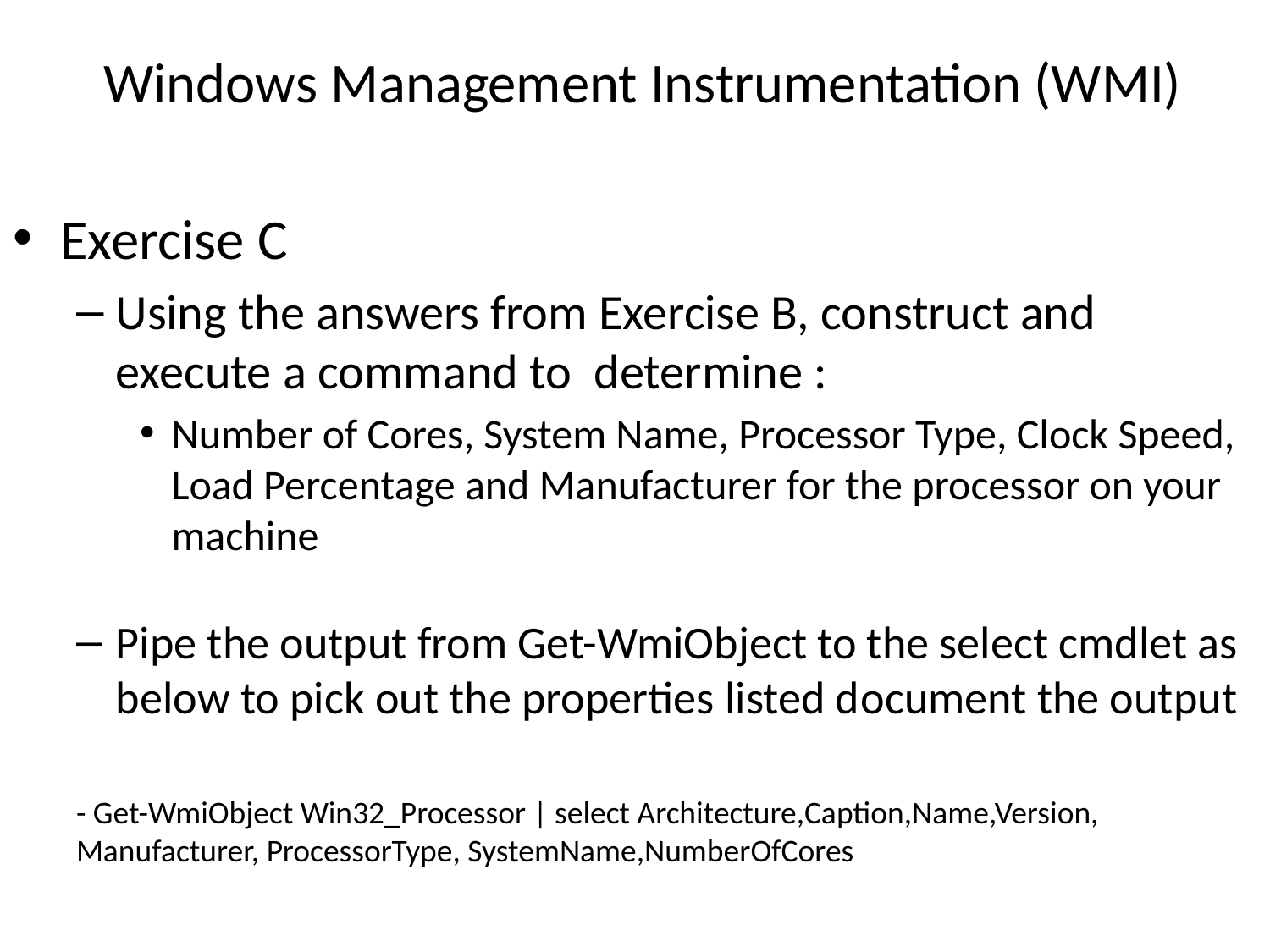

# Windows Management Instrumentation (WMI)
Exercise C
Using the answers from Exercise B, construct and execute a command to  determine :
Number of Cores, System Name, Processor Type, Clock Speed, Load Percentage and Manufacturer for the processor on your machine

Pipe the output from Get-WmiObject to the select cmdlet as below to pick out the properties listed document the output

- Get-WmiObject Win32_Processor | select Architecture,Caption,Name,Version, Manufacturer, ProcessorType, SystemName,NumberOfCores